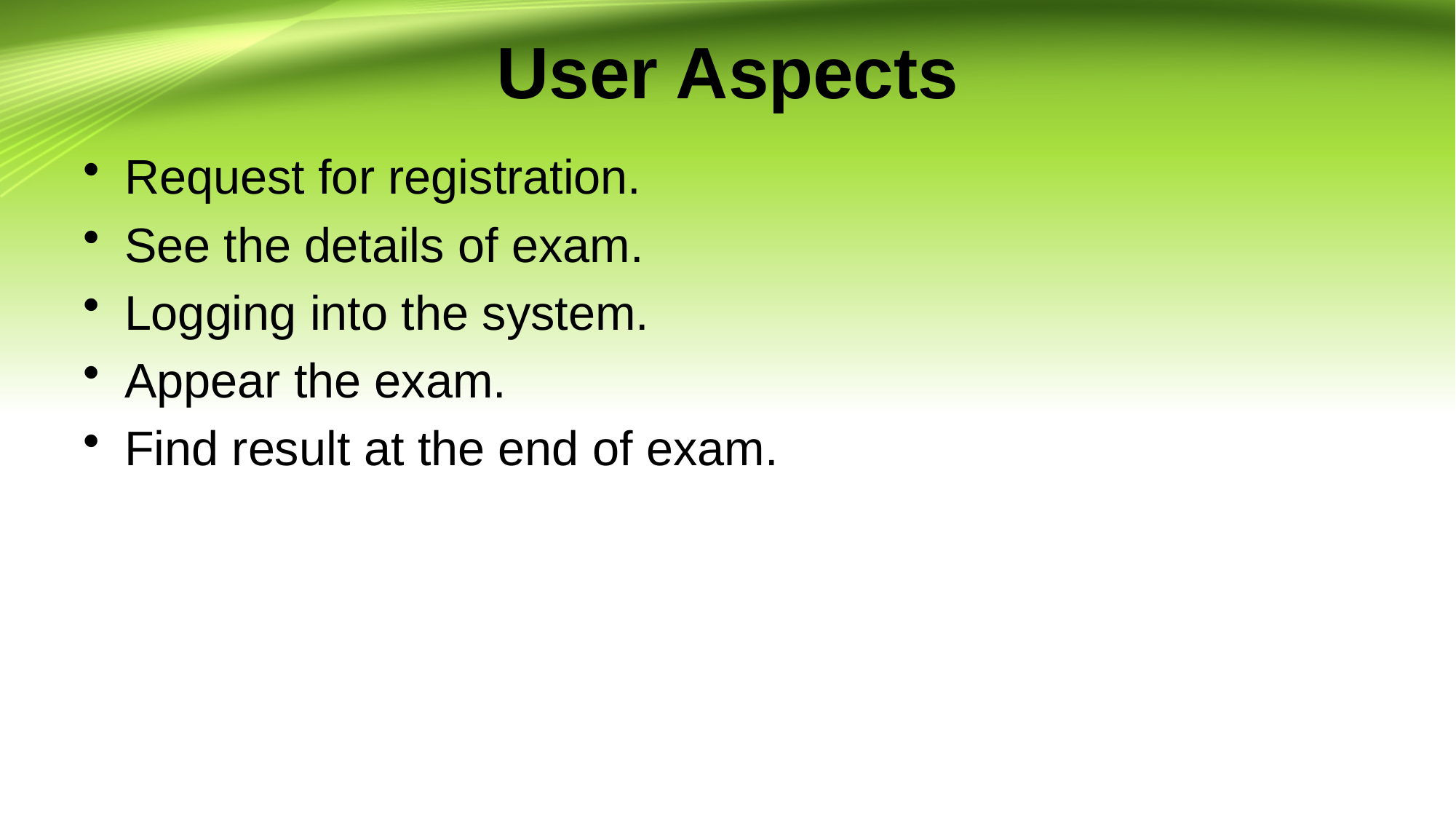

# User Aspects
Request for registration.
See the details of exam.
Logging into the system.
Appear the exam.
Find result at the end of exam.